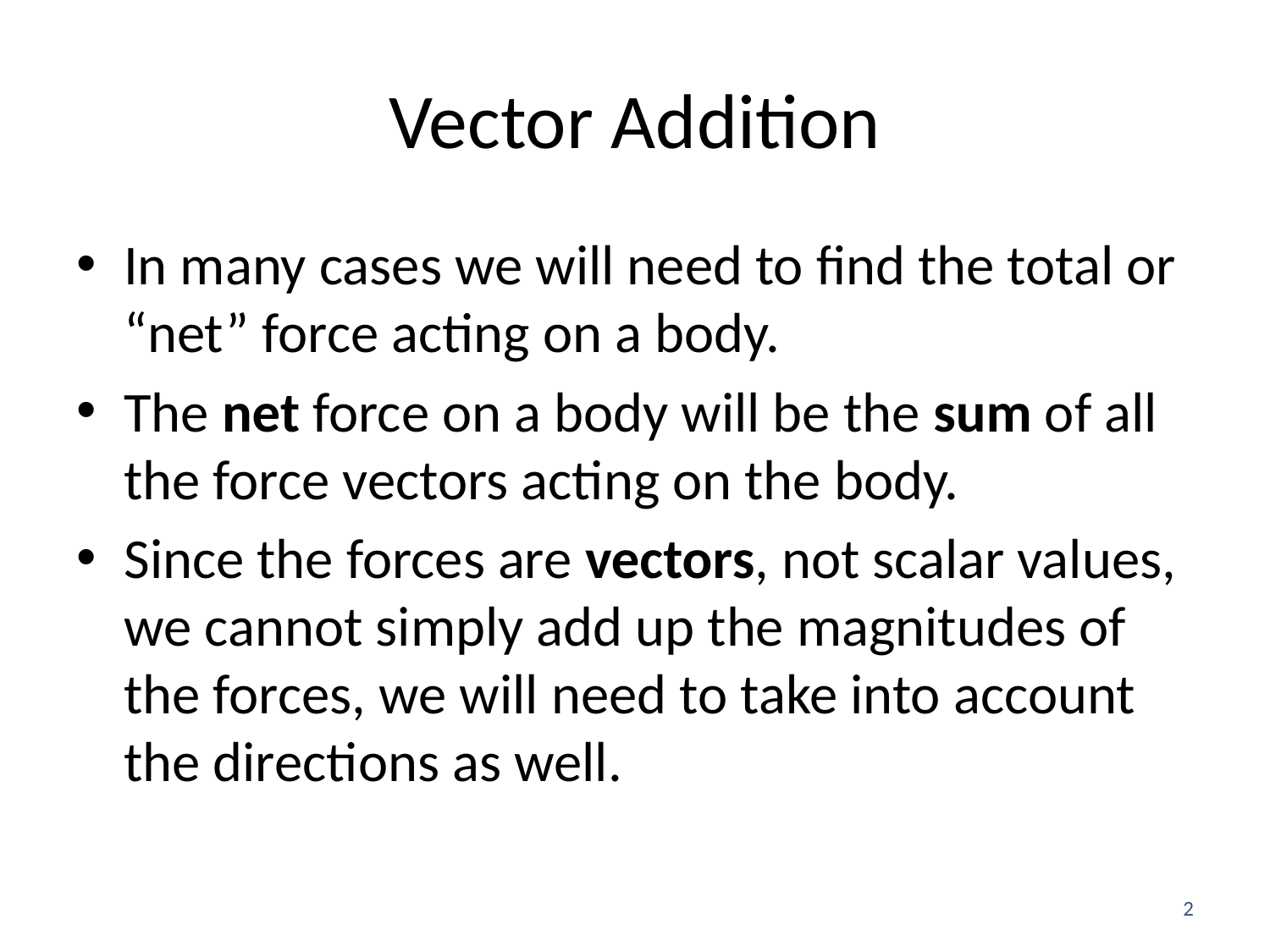

# Vector Addition
In many cases we will need to find the total or “net” force acting on a body.
The net force on a body will be the sum of all the force vectors acting on the body.
Since the forces are vectors, not scalar values, we cannot simply add up the magnitudes of the forces, we will need to take into account the directions as well.
2